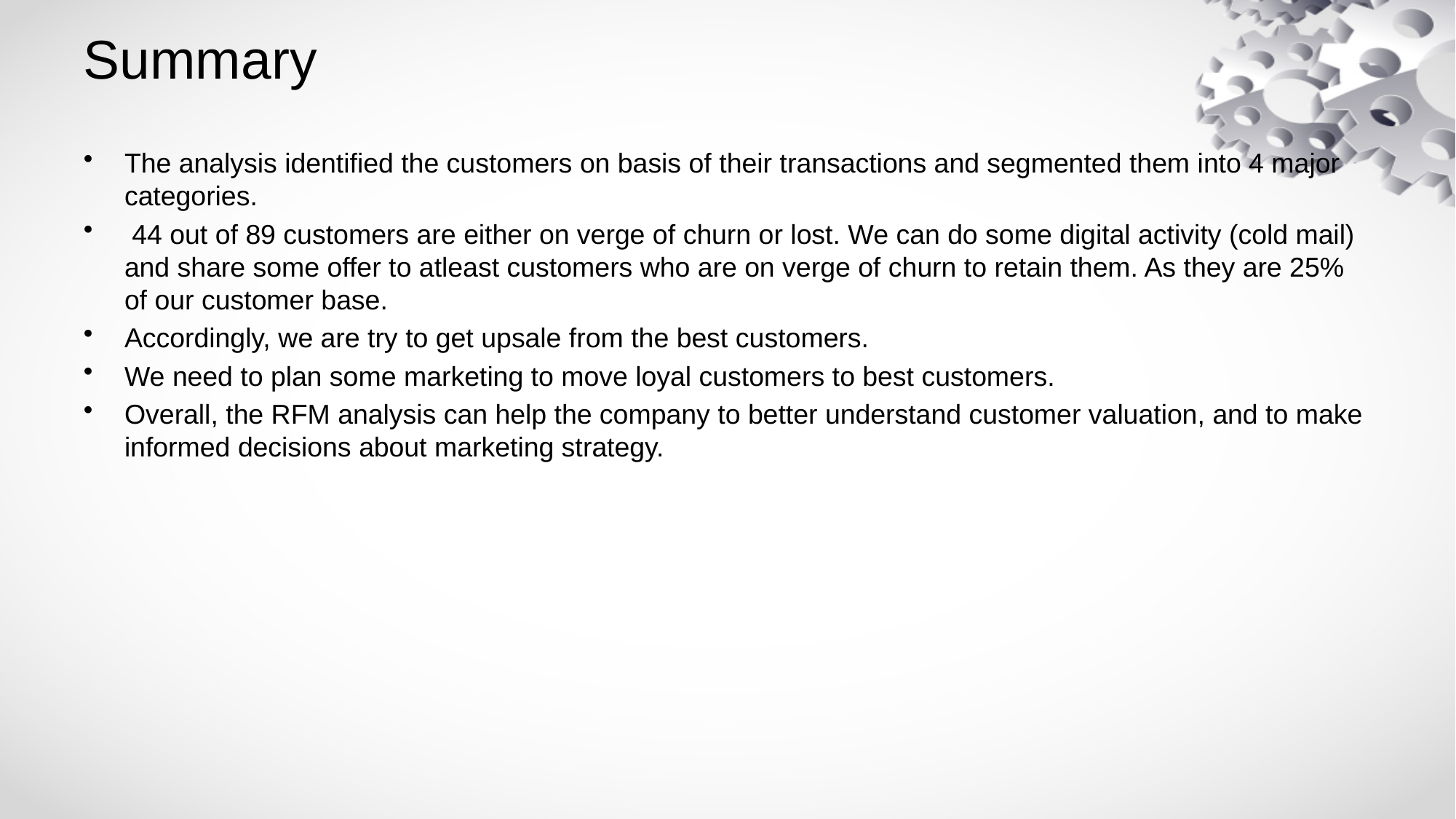

# Summary
The analysis identified the customers on basis of their transactions and segmented them into 4 major categories.
 44 out of 89 customers are either on verge of churn or lost. We can do some digital activity (cold mail) and share some offer to atleast customers who are on verge of churn to retain them. As they are 25% of our customer base.
Accordingly, we are try to get upsale from the best customers.
We need to plan some marketing to move loyal customers to best customers.
Overall, the RFM analysis can help the company to better understand customer valuation, and to make informed decisions about marketing strategy.